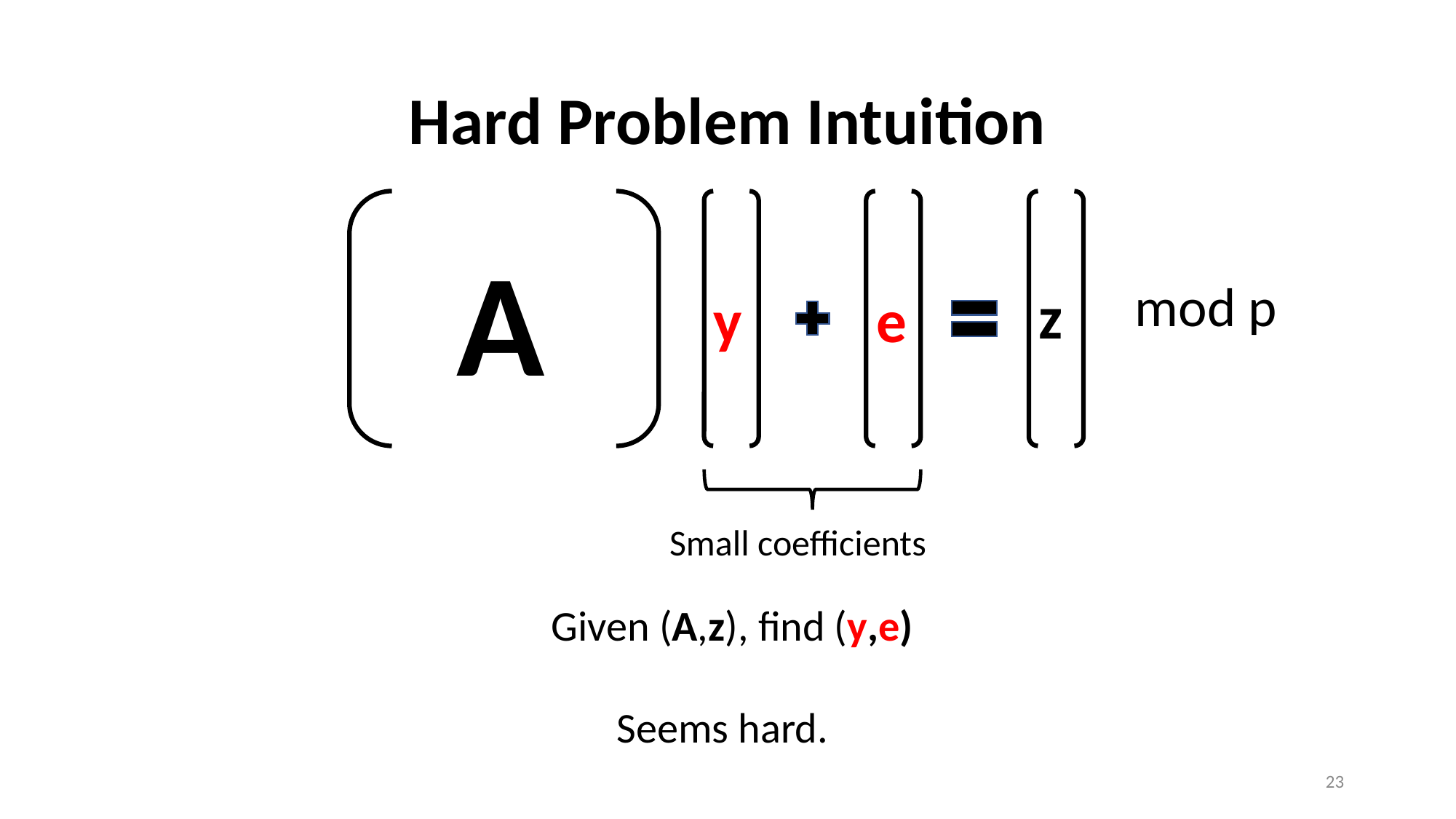

# Hard Problem Intuition

A
mod p
z
y
e

Small coefficients
Given (A,z), find (y,e)

Seems hard.
23